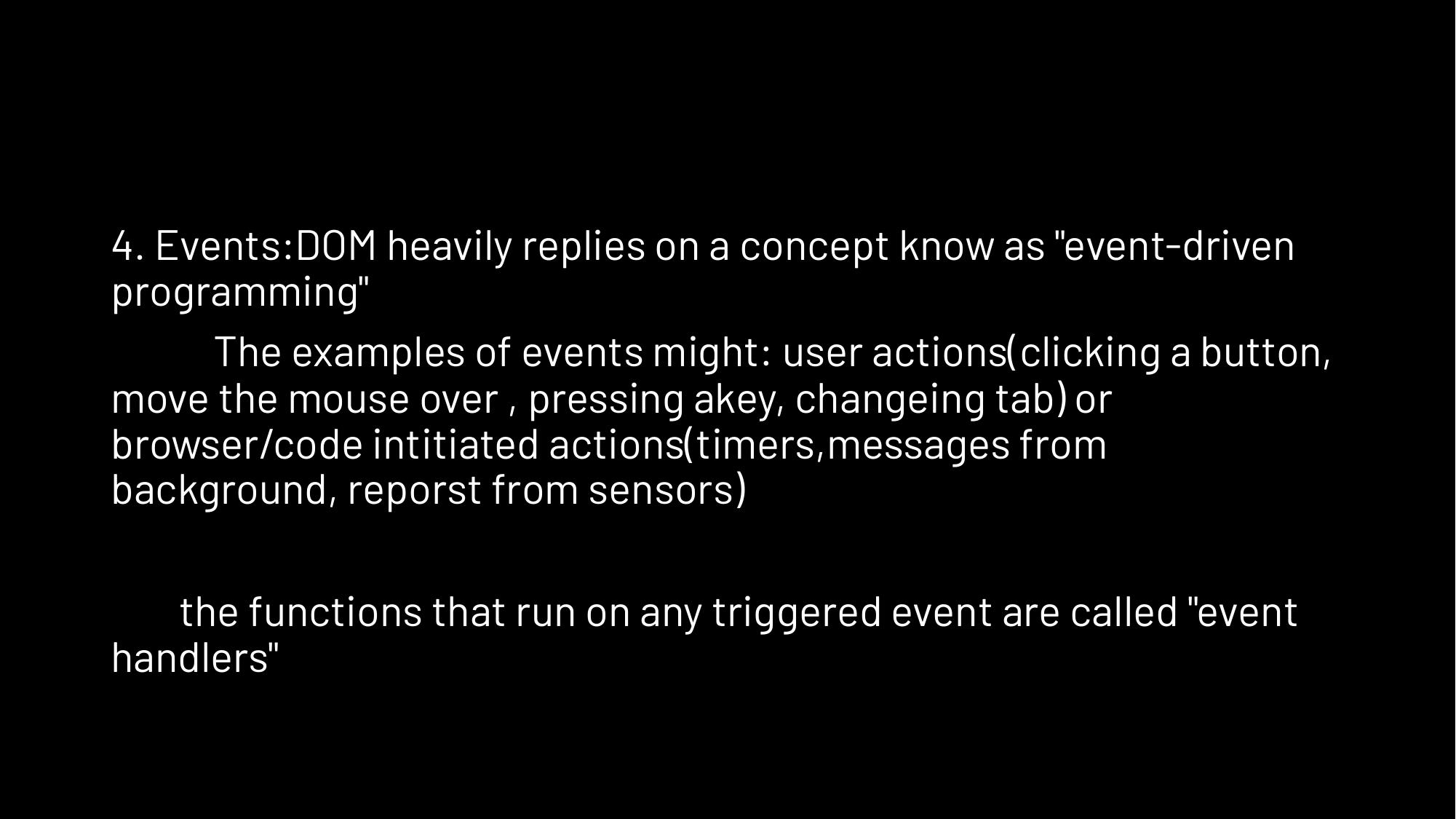

#
4. Events:DOM heavily replies on a concept know as "event-driven programming"
            The examples of events might: user actions(clicking a button, move the mouse over , pressing akey, changeing tab) or browser/code intitiated actions(timers,messages from background, reporst from sensors)

        the functions that run on any triggered event are called "event handlers"